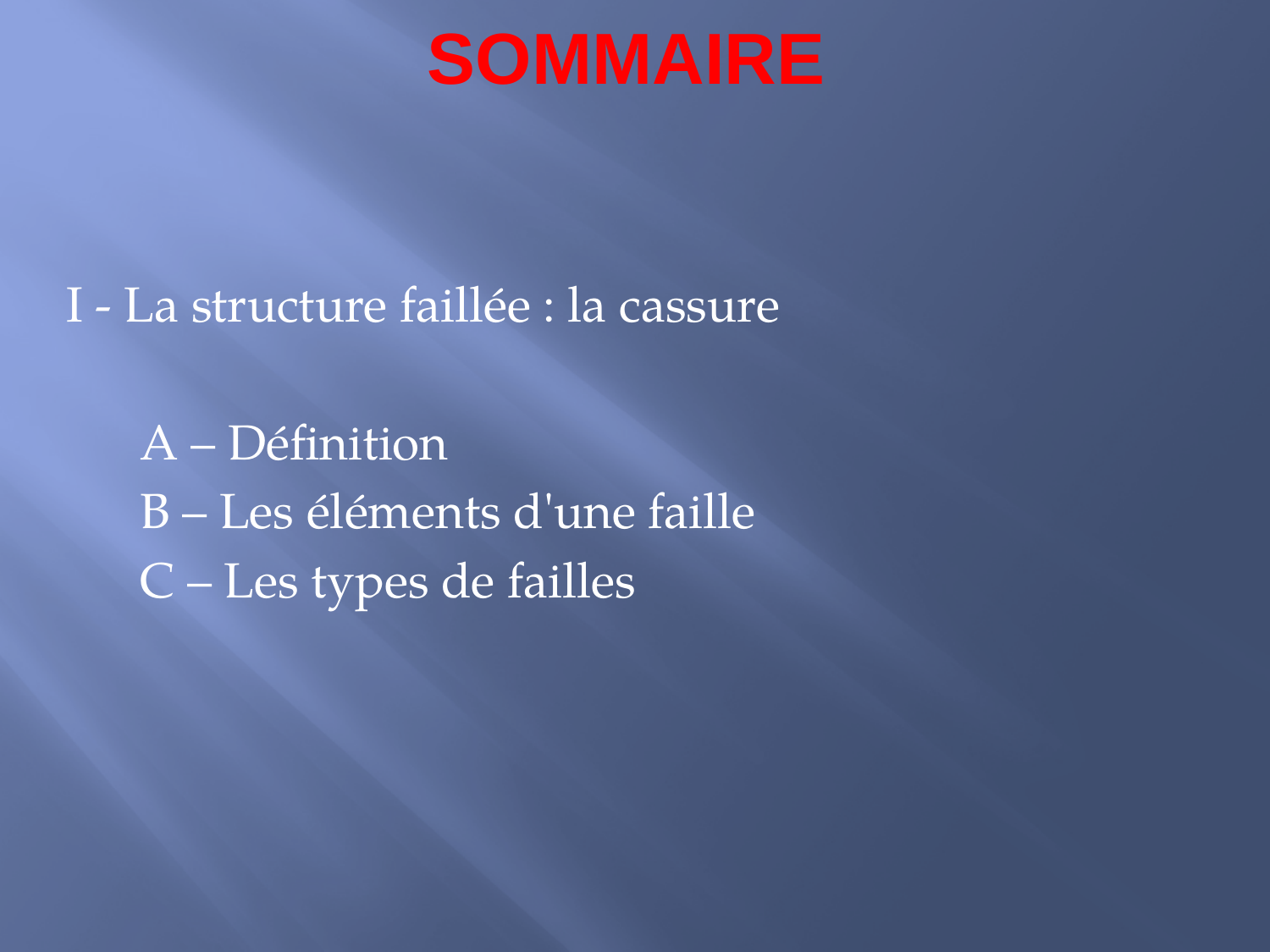

# SOMMAIRE
I - La structure faillée : la cassure

A – Définition
B – Les éléments d'une faille
C – Les types de failles